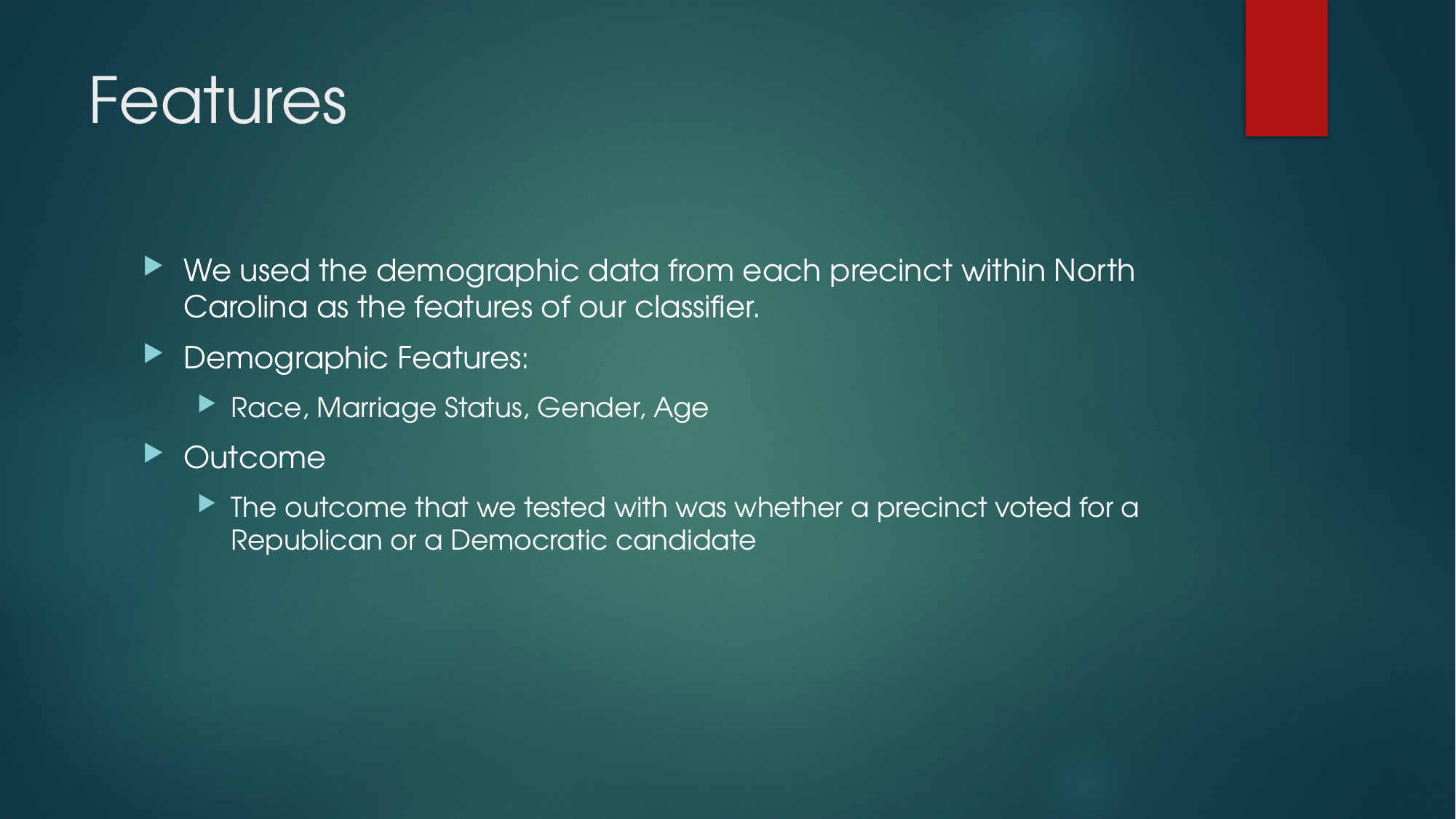

# Features
We used the demographic data from each precinct within North Carolina as the features of our classifier.
Demographic Features:
Race, Marriage Status, Gender, Age
Outcome
The outcome that we tested with was whether a precinct voted for a Republican or a Democratic candidate